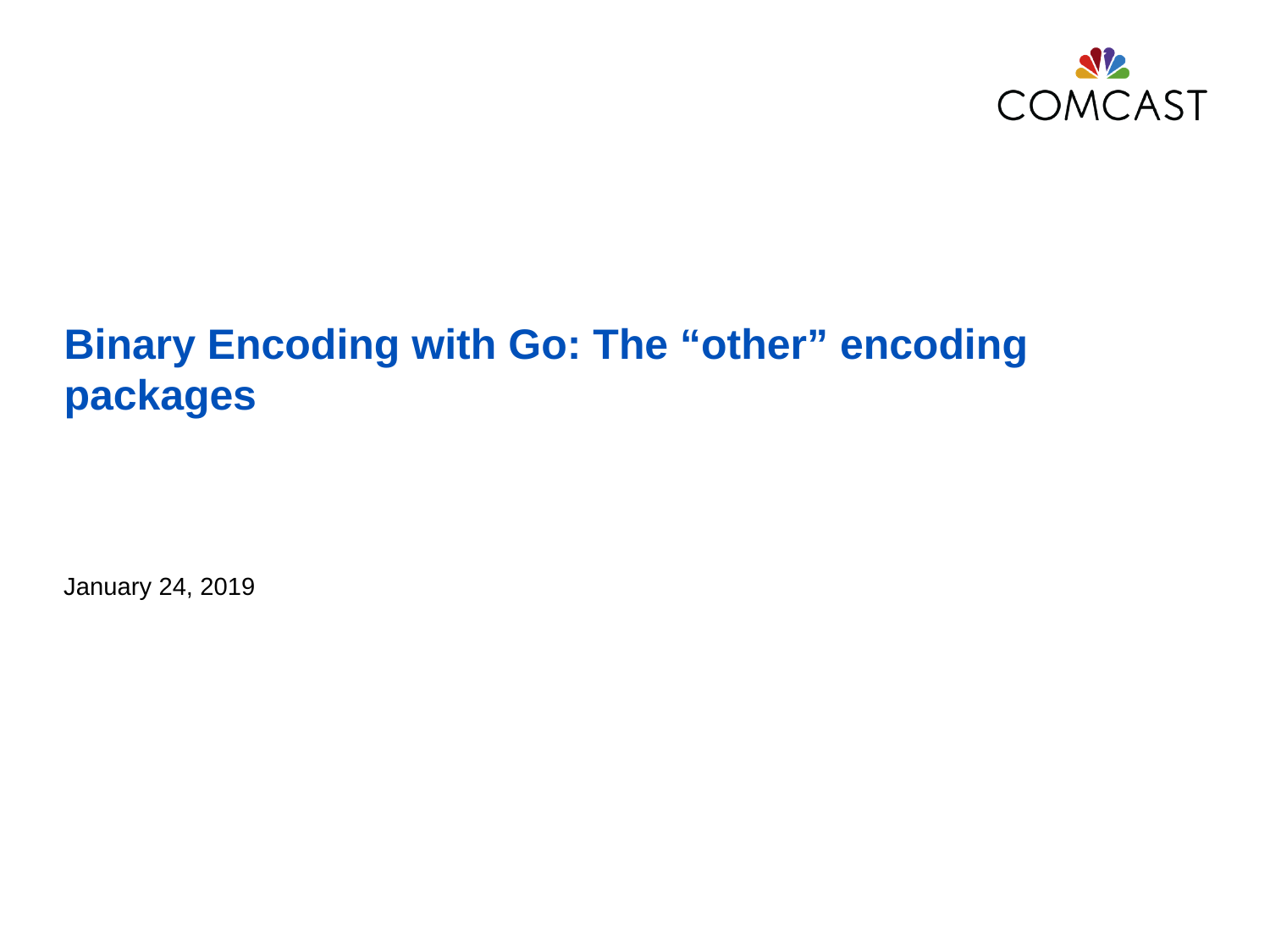

# Binary Encoding with Go: The “other” encoding packages
January 24, 2019